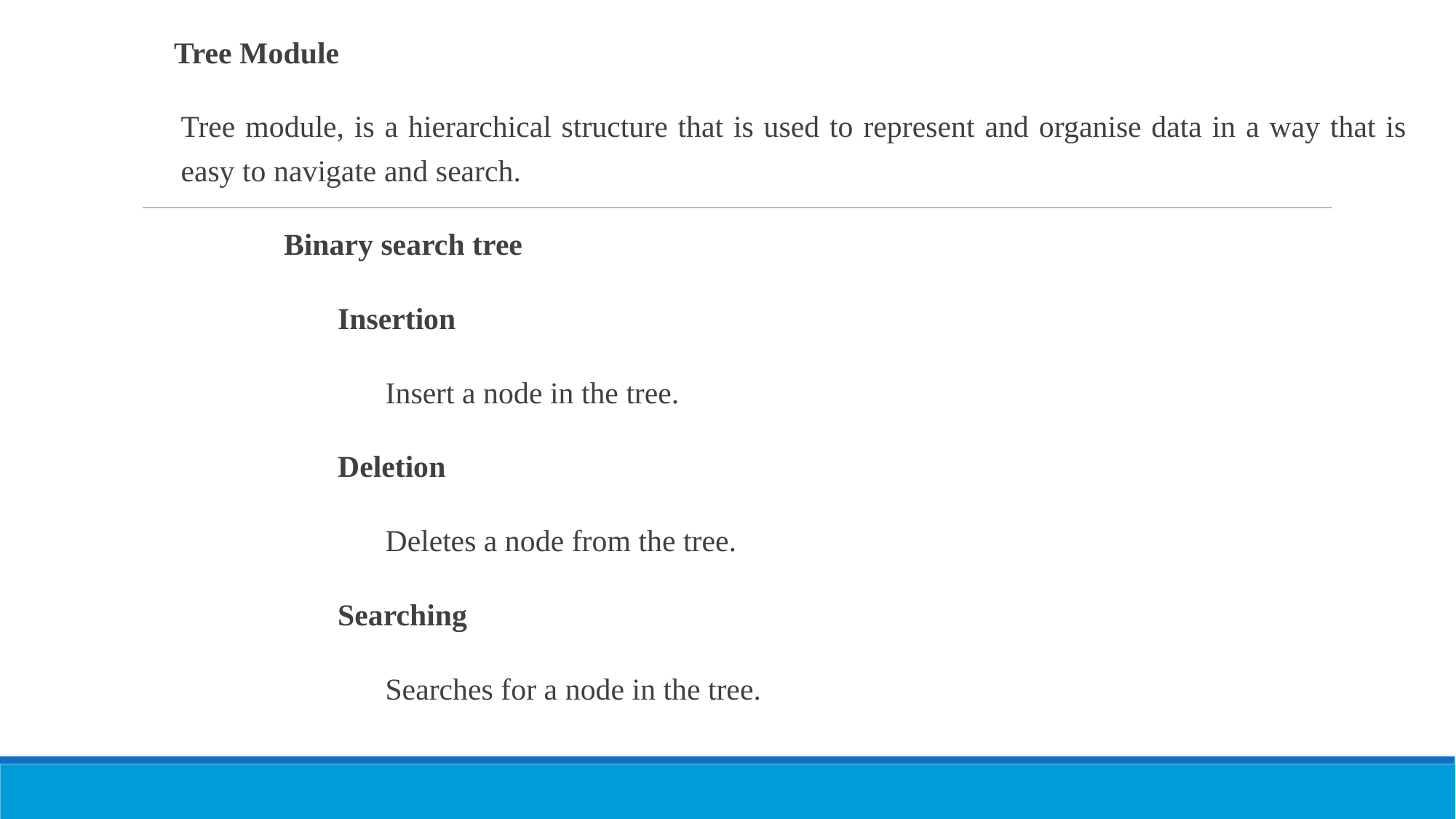

Tree Module
Tree module, is a hierarchical structure that is used to represent and organise data in a way that is easy to navigate and search.
	 Binary search tree
Insertion
			Insert a node in the tree.
Deletion
Deletes a node from the tree.
Searching
Searches for a node in the tree.